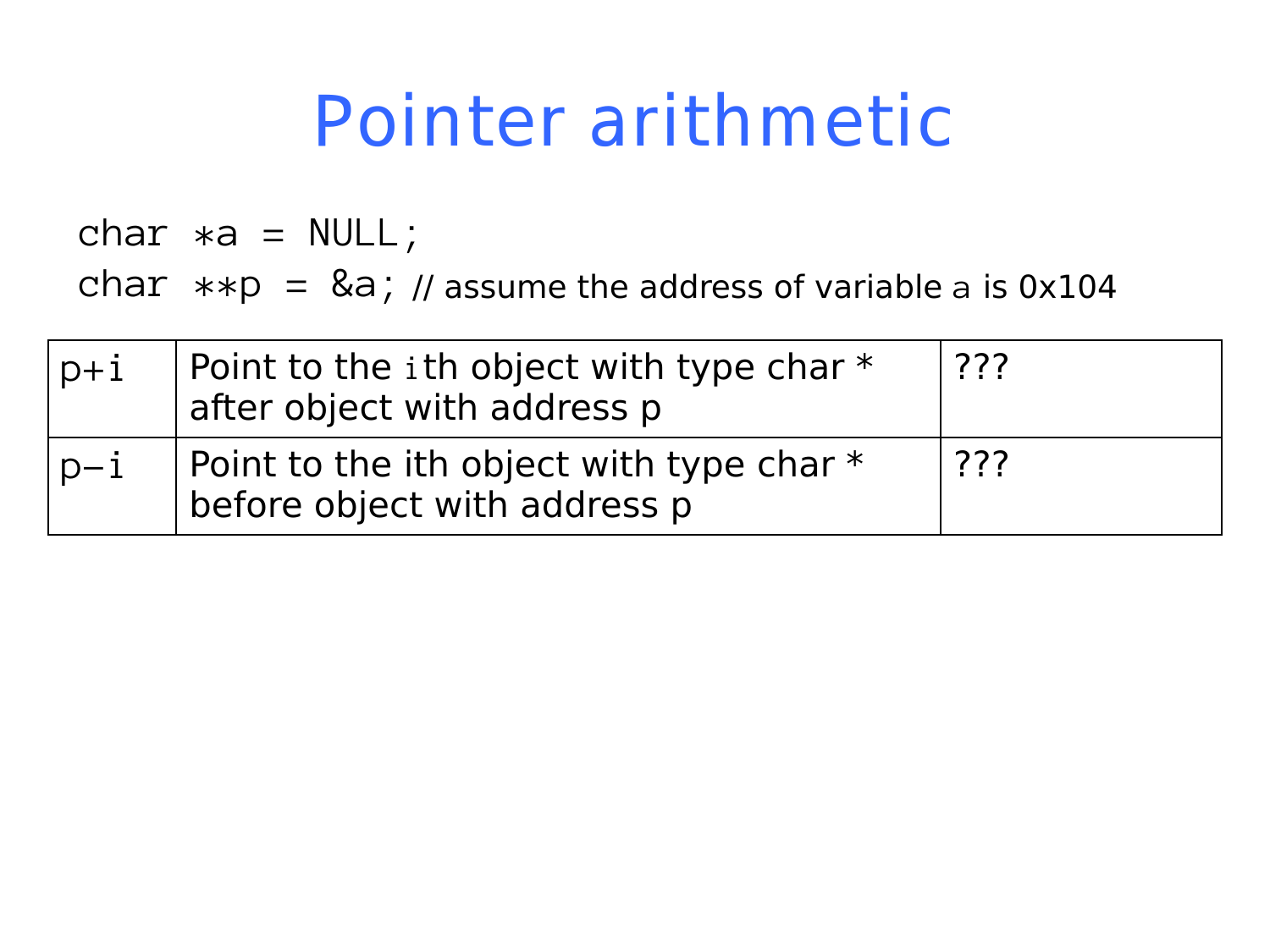

# Pointer arithmetic
char *a = NULL;
char **p = &a;
 // assume the address of variable a is 0x104
| p+i | Point to the ith object with type char \* after object with address p | ??? |
| --- | --- | --- |
| p-i | Point to the ith object with type char \* before object with address p | ??? |